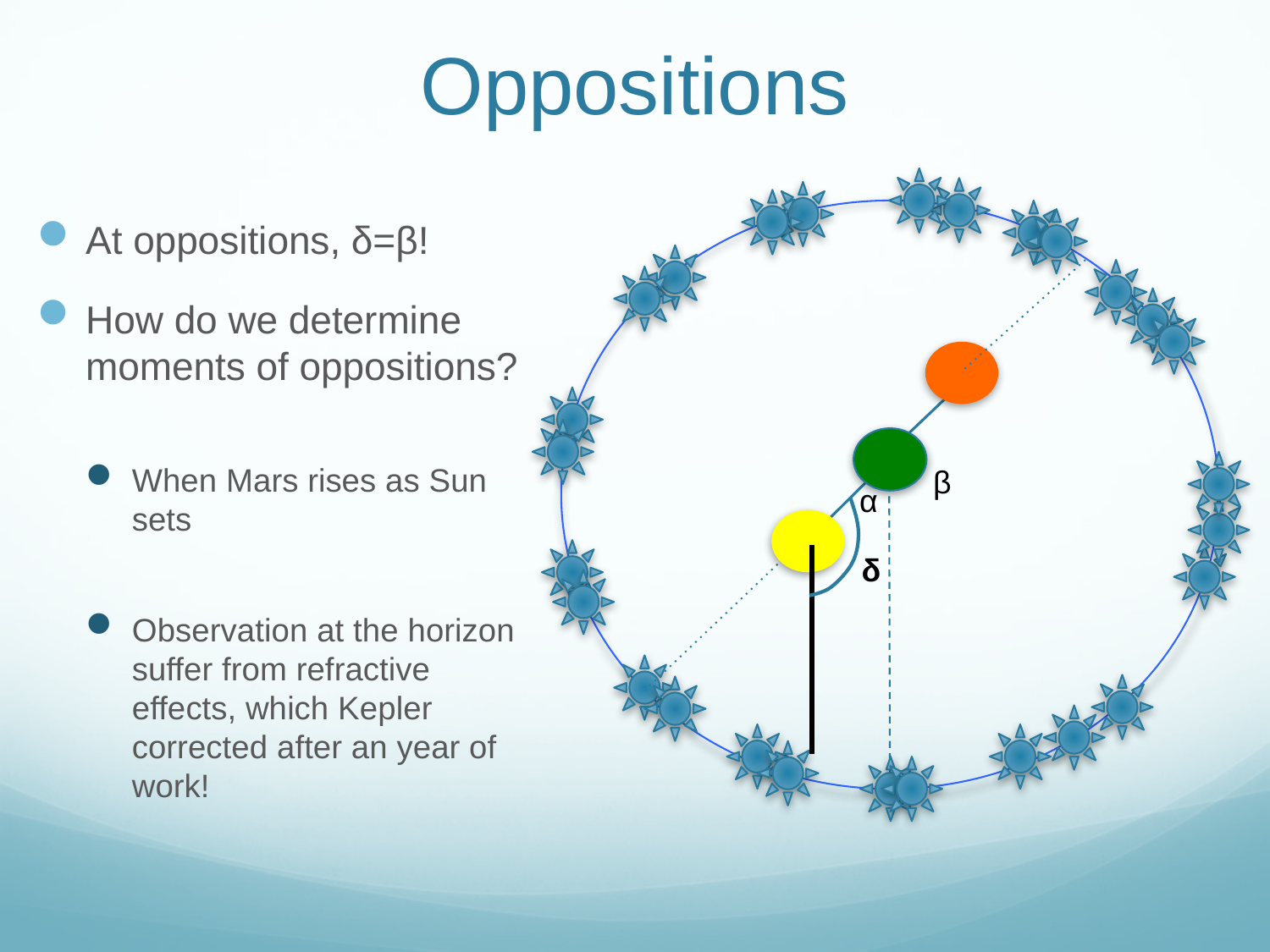

# Oppositions

At oppositions, δ=β!
How do we determine moments of oppositions?

When Mars rises as Sun sets

Observation at the horizon suffer from refractive effects, which Kepler corrected after an year of work!

β

α

δ